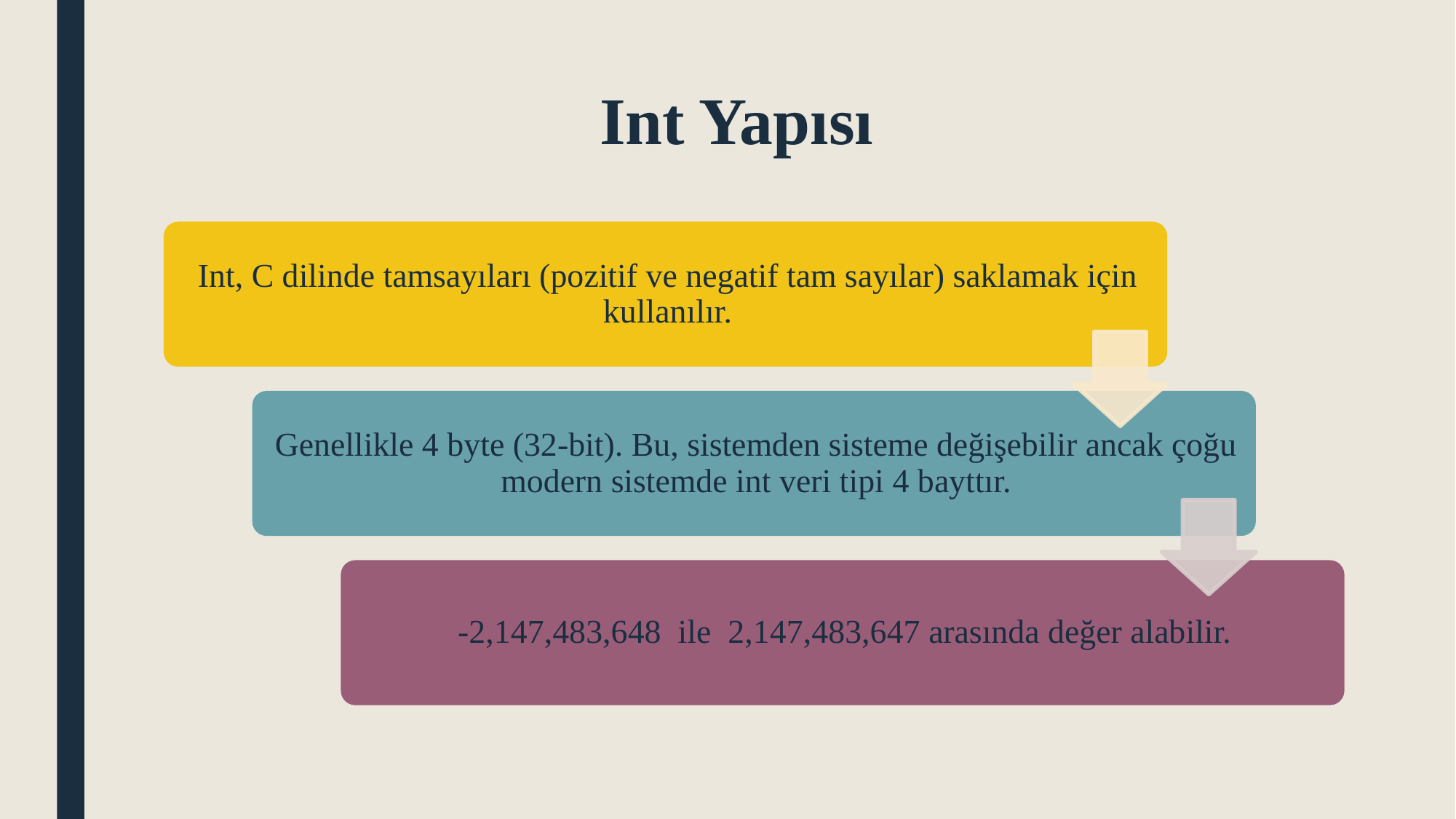

# Int Yapısı
Int, C dilinde tamsayıları (pozitif ve negatif tam sayılar) saklamak için kullanılır.
Genellikle 4 byte (32-bit). Bu, sistemden sisteme değişebilir ancak çoğu modern sistemde int veri tipi 4 bayttır.
-2,147,483,648  ile  2,147,483,647 arasında değer alabilir.